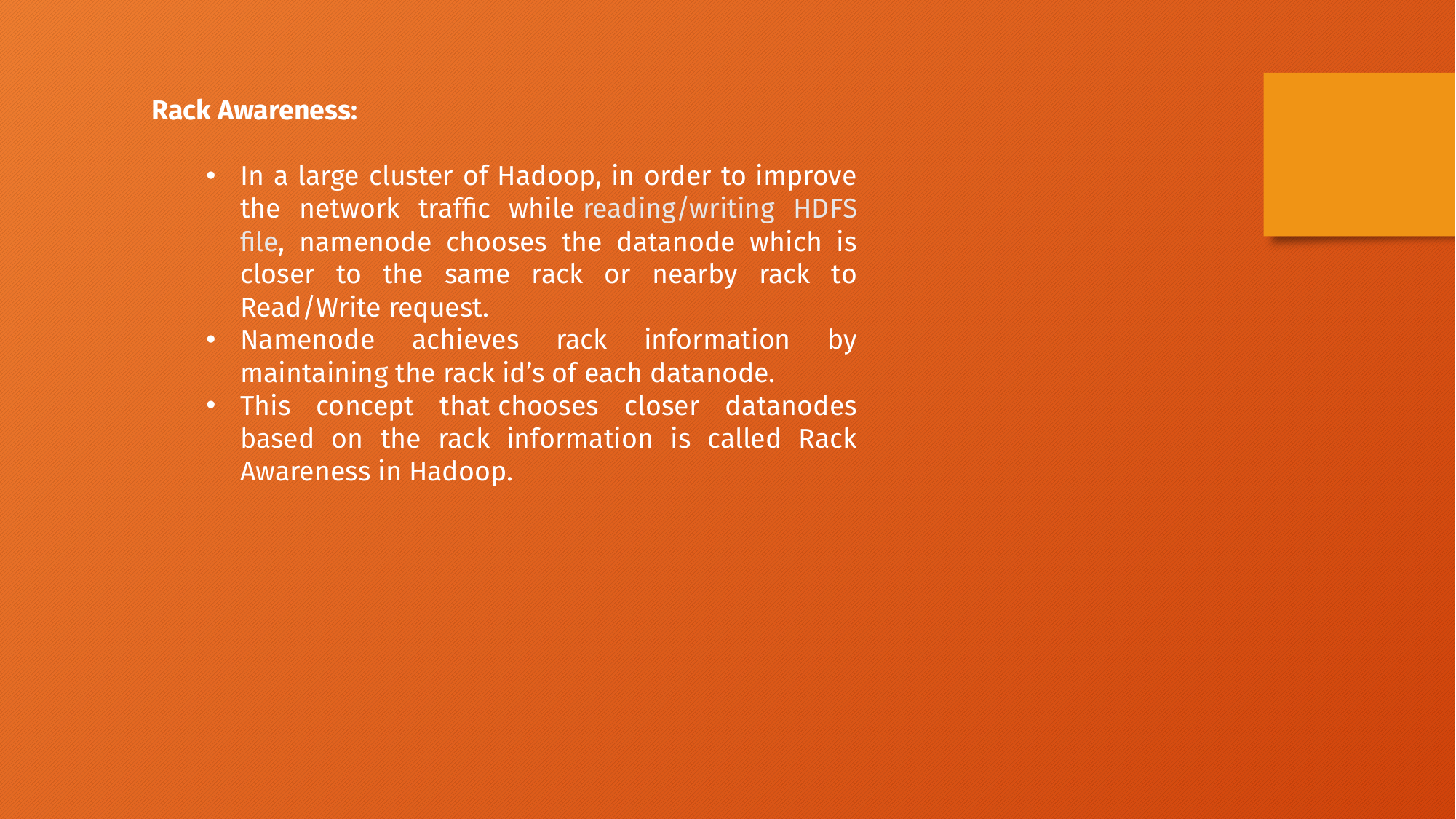

Rack Awareness:

In a large cluster of Hadoop, in order to improve the network traffic while reading/writing HDFS file, namenode chooses the datanode which is closer to the same rack or nearby rack to Read/Write request.
Namenode achieves rack information by maintaining the rack id’s of each datanode.
This concept that chooses closer datanodes based on the rack information is called Rack Awareness in Hadoop.